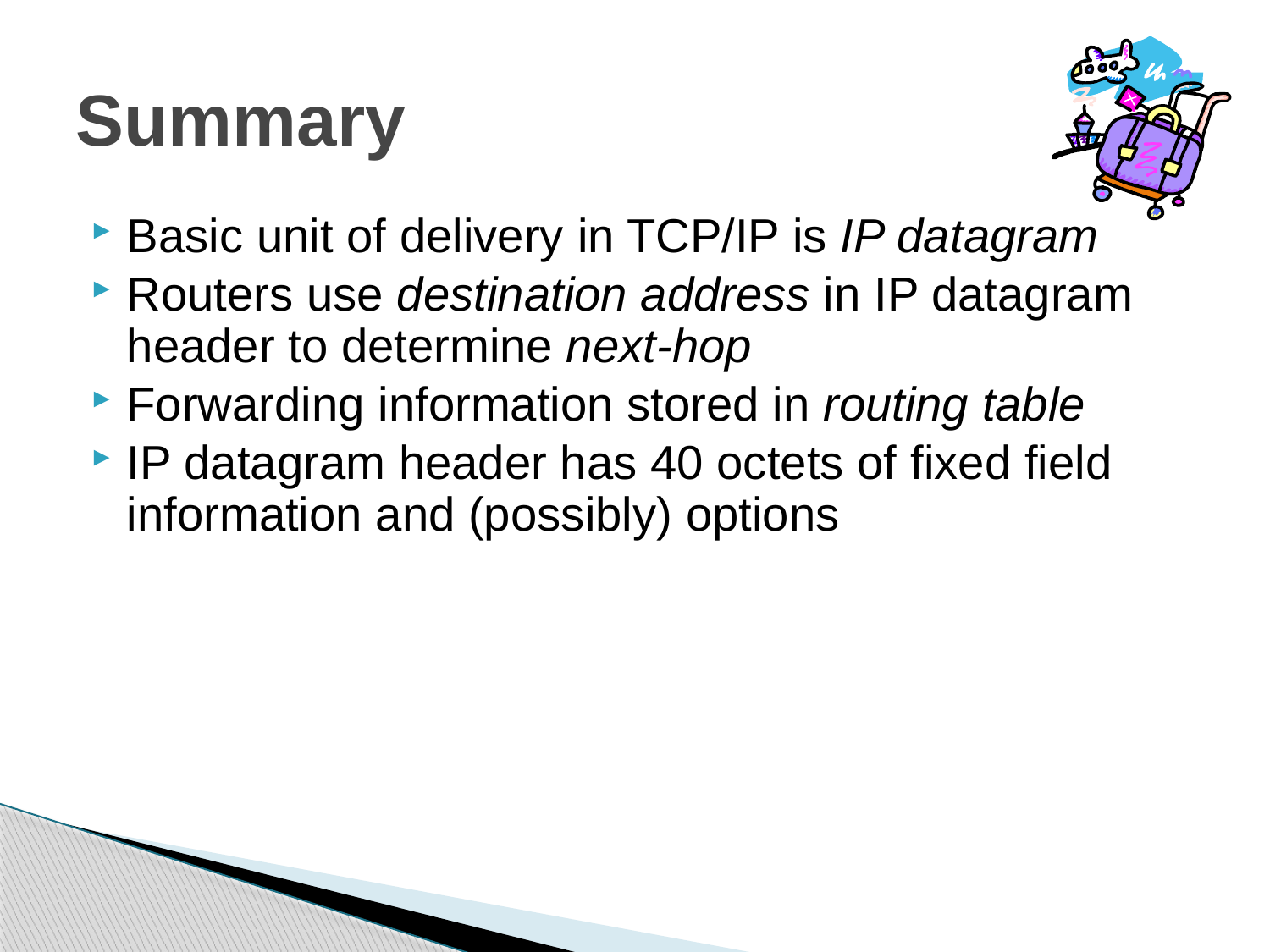

# Summary
Basic unit of delivery in TCP/IP is IP datagram
Routers use destination address in IP datagram header to determine next-hop
Forwarding information stored in routing table
IP datagram header has 40 octets of fixed field information and (possibly) options